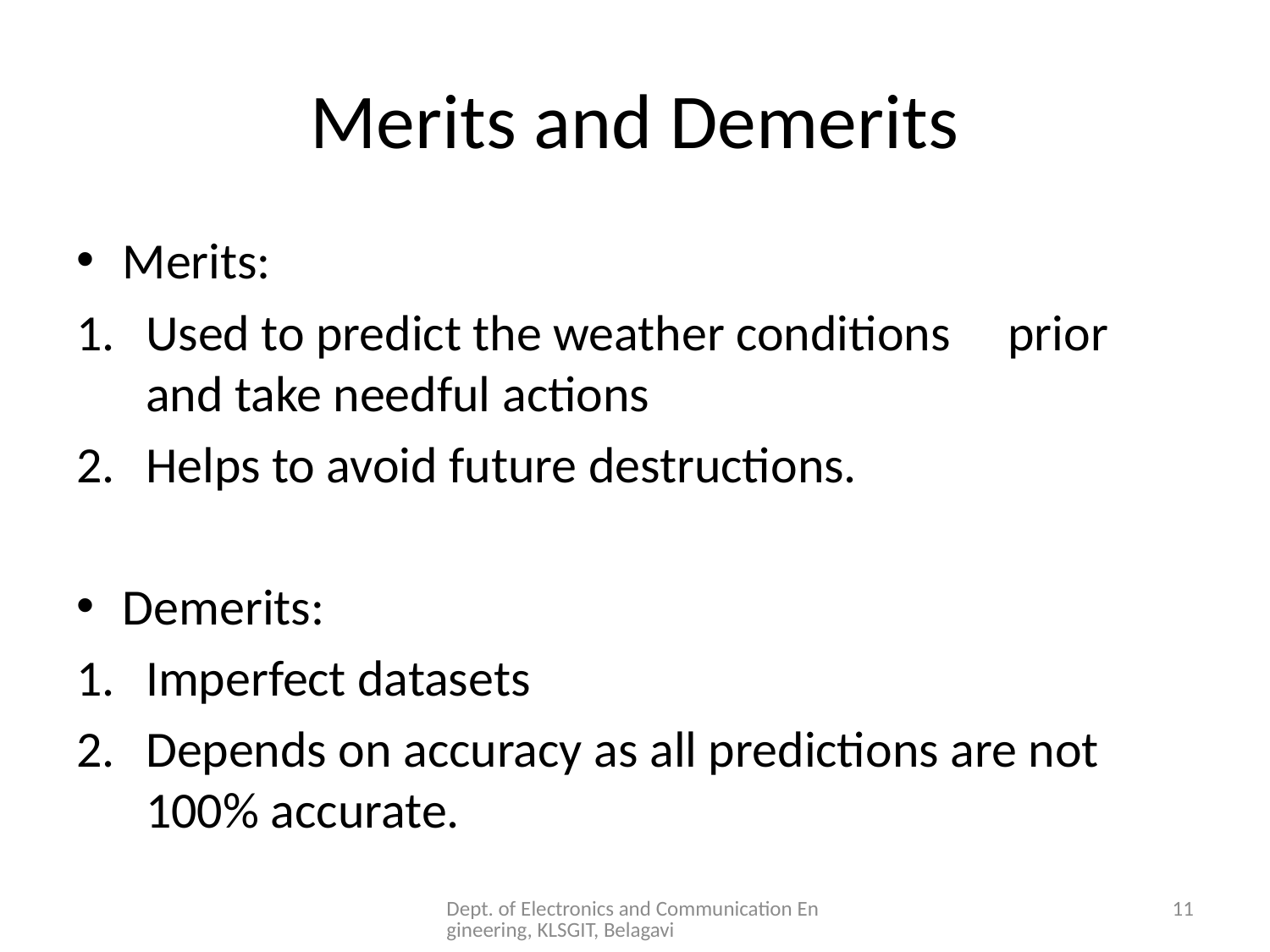

# Merits and Demerits
Merits:
Used to predict the weather conditions     prior and take needful actions
Helps to avoid future destructions.

Demerits:
Imperfect datasets
Depends on accuracy as all predictions are not 100% accurate.
Dept. of Electronics and Communication Engineering, KLSGIT, Belagavi
11